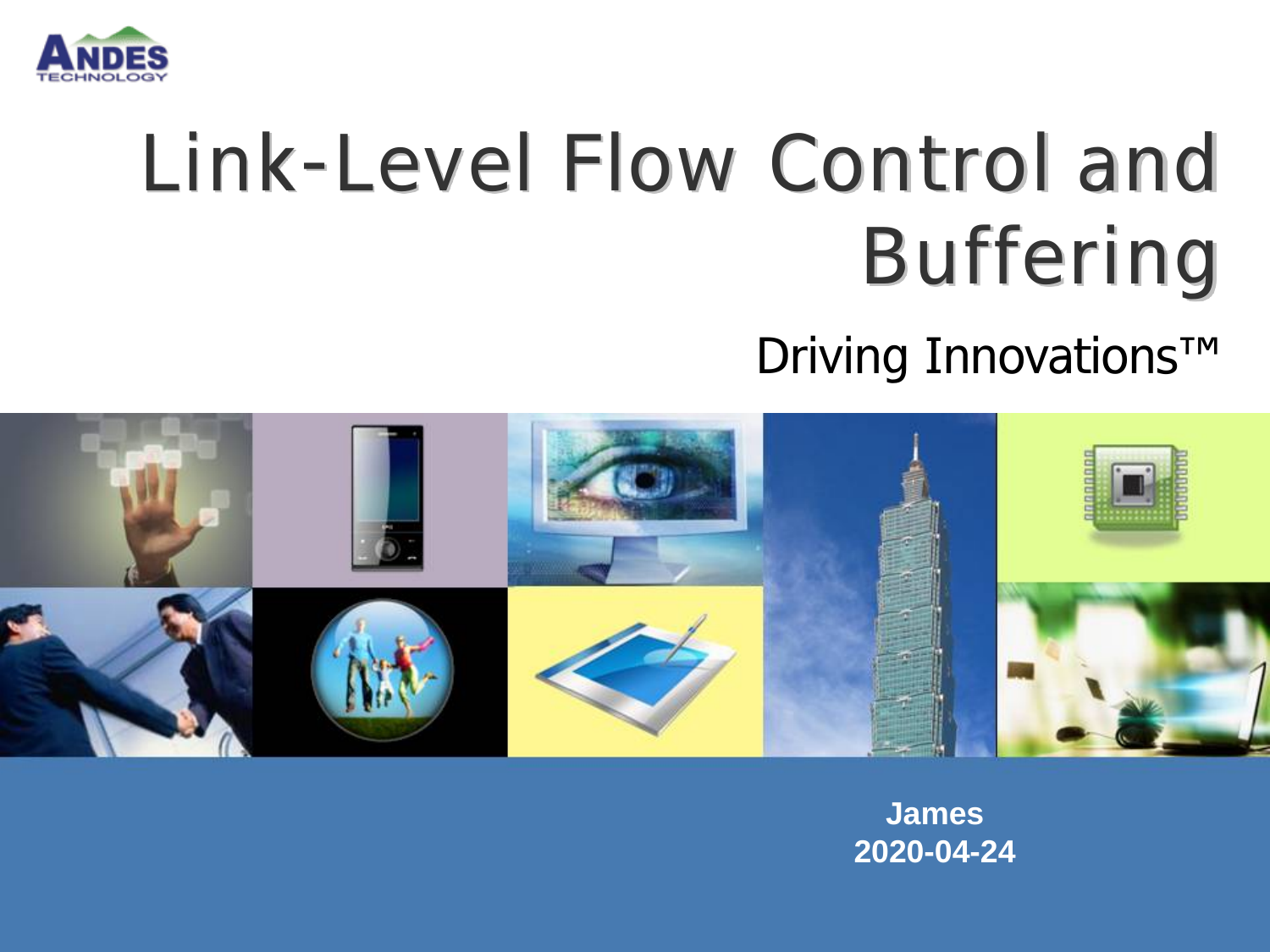

# Link-Level Flow Control and Buffering
Driving Innovations™
James
2020-04-24